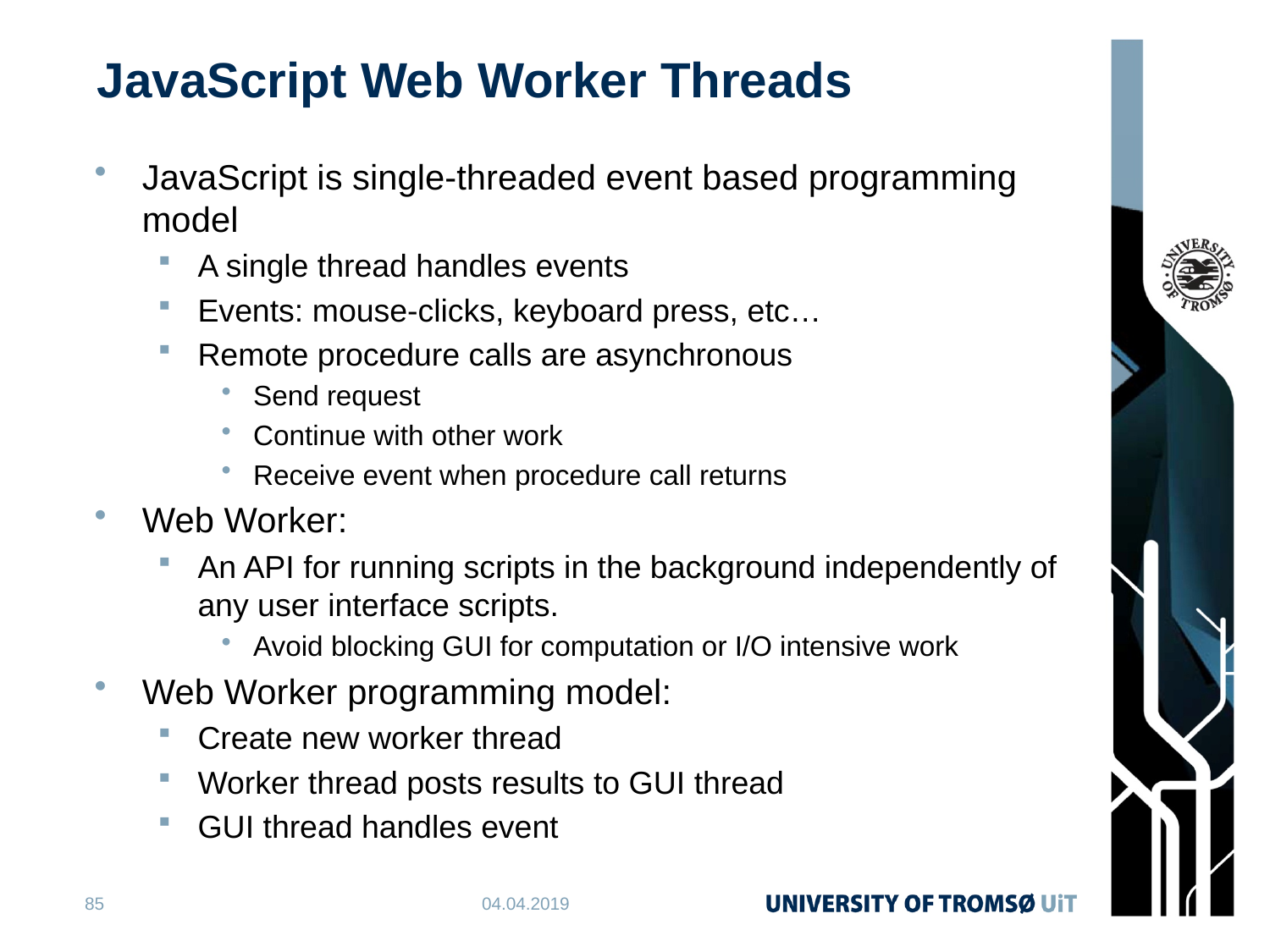

# JavaScript Web Worker Threads
JavaScript is single-threaded event based programming model
A single thread handles events
Events: mouse-clicks, keyboard press, etc…
Remote procedure calls are asynchronous
Send request
Continue with other work
Receive event when procedure call returns
Web Worker:
An API for running scripts in the background independently of any user interface scripts.
Avoid blocking GUI for computation or I/O intensive work
Web Worker programming model:
Create new worker thread
Worker thread posts results to GUI thread
GUI thread handles event
85
04.04.2019